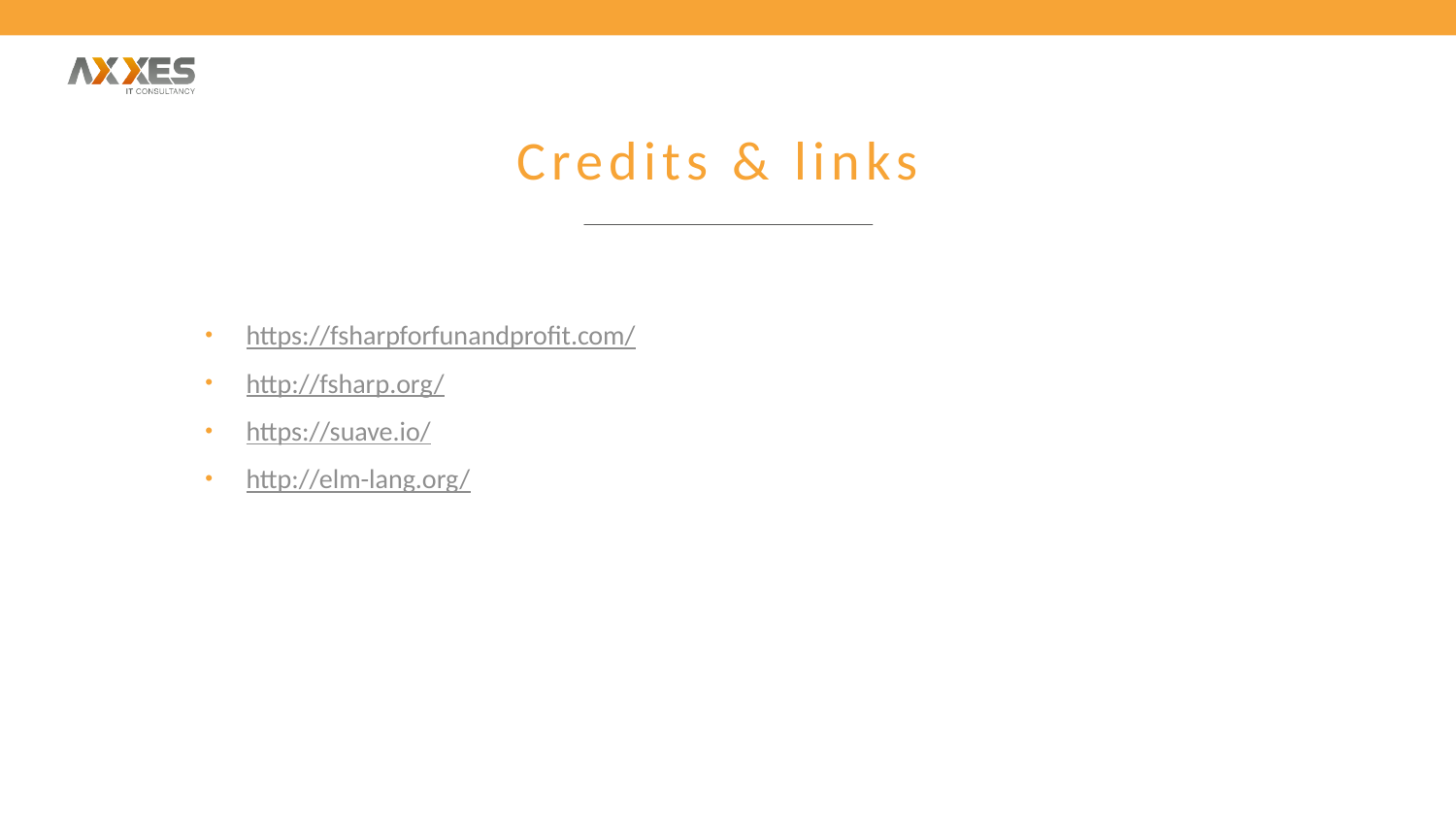

# Credits & links
https://fsharpforfunandprofit.com/
http://fsharp.org/
https://suave.io/
http://elm-lang.org/